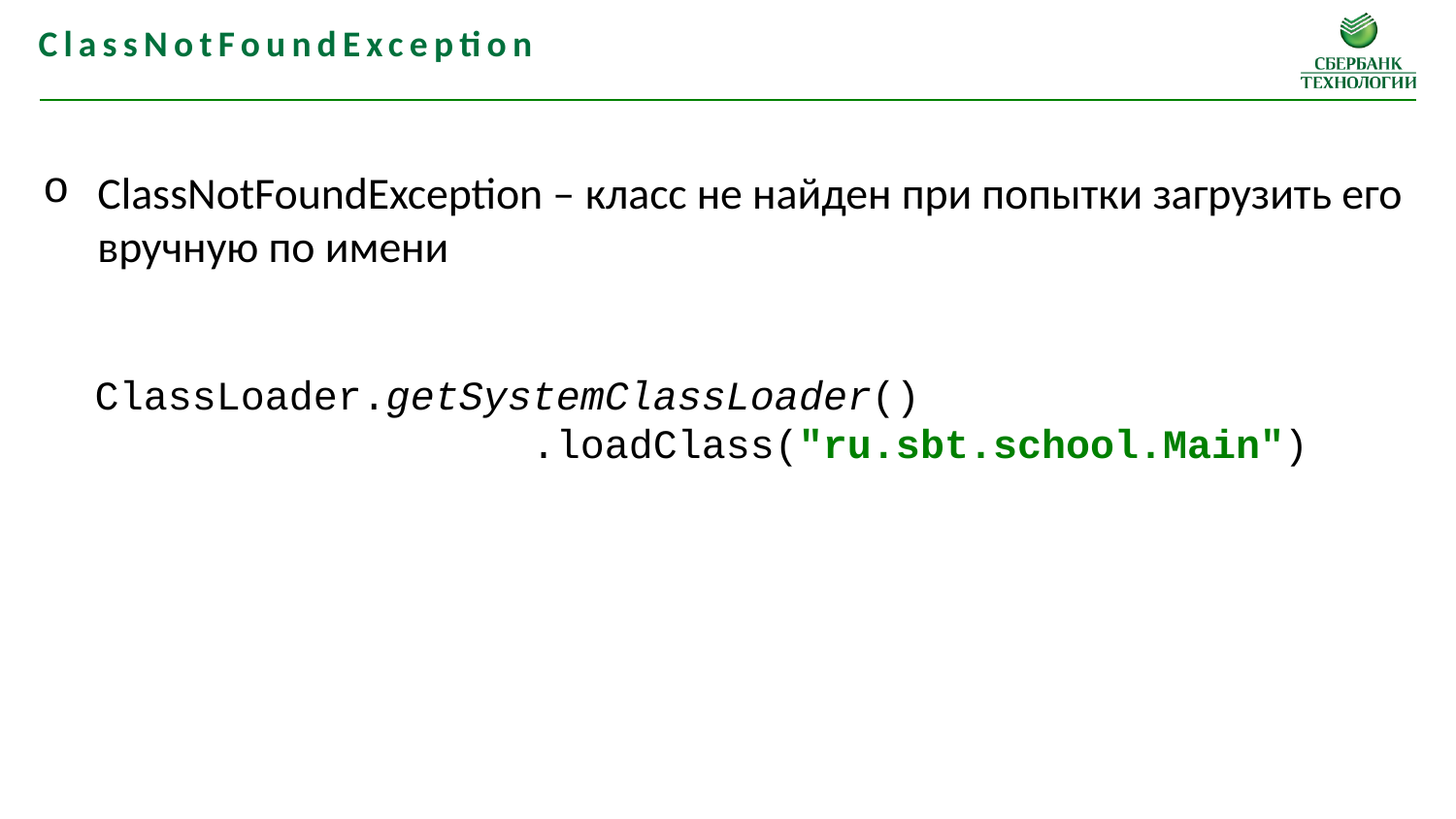

ClassNotFoundException
ClassNotFoundException – класс не найден при попытки загрузить его вручную по имени

ClassLoader.getSystemClassLoader()
			.loadClass("ru.sbt.school.Main")